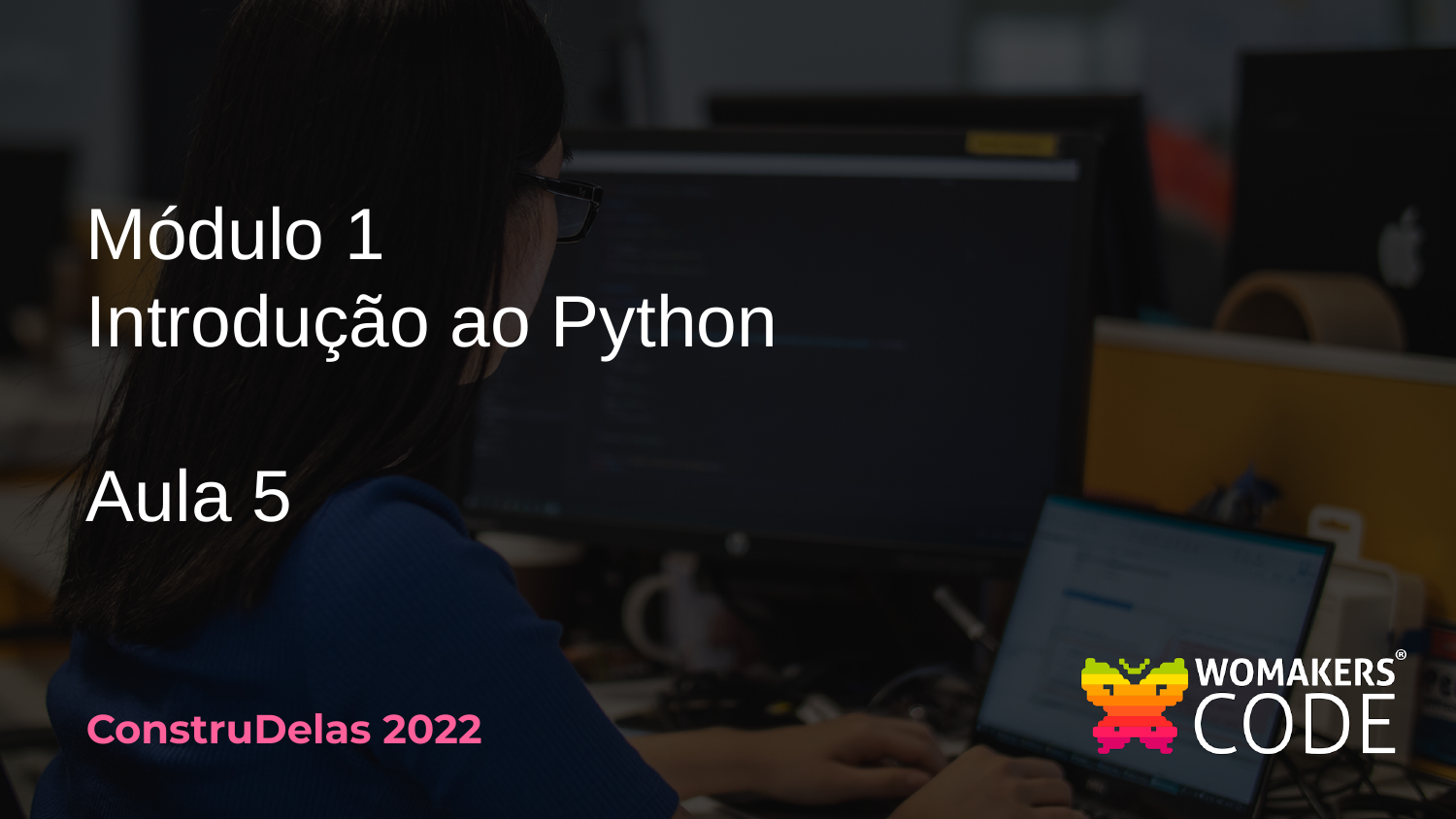

Módulo 1
Introdução ao Python

Aula 5
ConstruDelas 2022